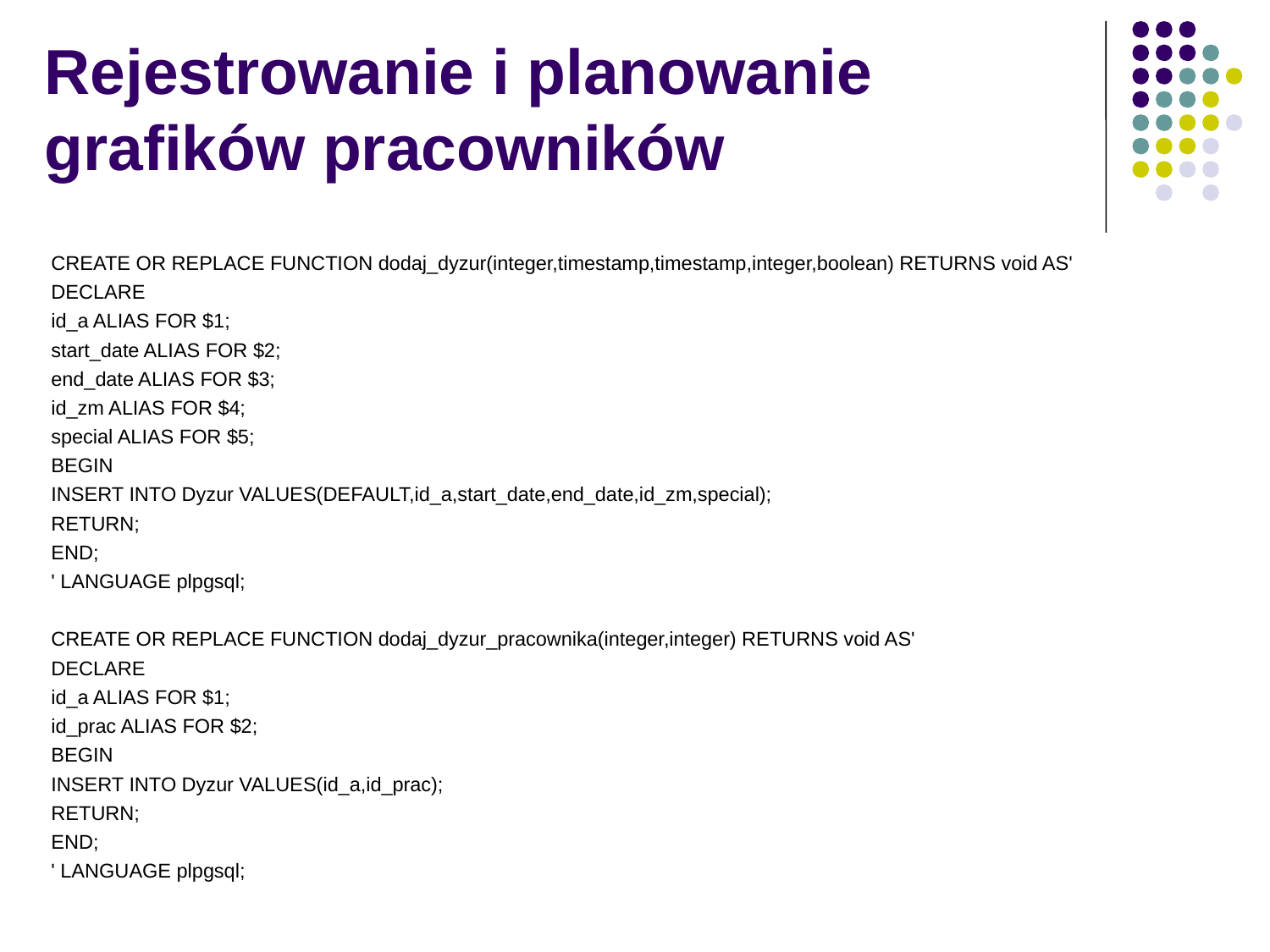

# Rejestrowanie i planowanie grafików pracowników

CREATE OR REPLACE FUNCTION dodaj_dyzur(integer,timestamp,timestamp,integer,boolean) RETURNS void AS'
DECLARE
id_a ALIAS FOR $1;
start_date ALIAS FOR $2;
end_date ALIAS FOR $3;
id_zm ALIAS FOR $4;
special ALIAS FOR $5;
BEGIN
INSERT INTO Dyzur VALUES(DEFAULT,id_a,start_date,end_date,id_zm,special);
RETURN;
END;
' LANGUAGE plpgsql;

CREATE OR REPLACE FUNCTION dodaj_dyzur_pracownika(integer,integer) RETURNS void AS'
DECLARE
id_a ALIAS FOR $1;
id_prac ALIAS FOR $2;
BEGIN
INSERT INTO Dyzur VALUES(id_a,id_prac);
RETURN;
END;
' LANGUAGE plpgsql;